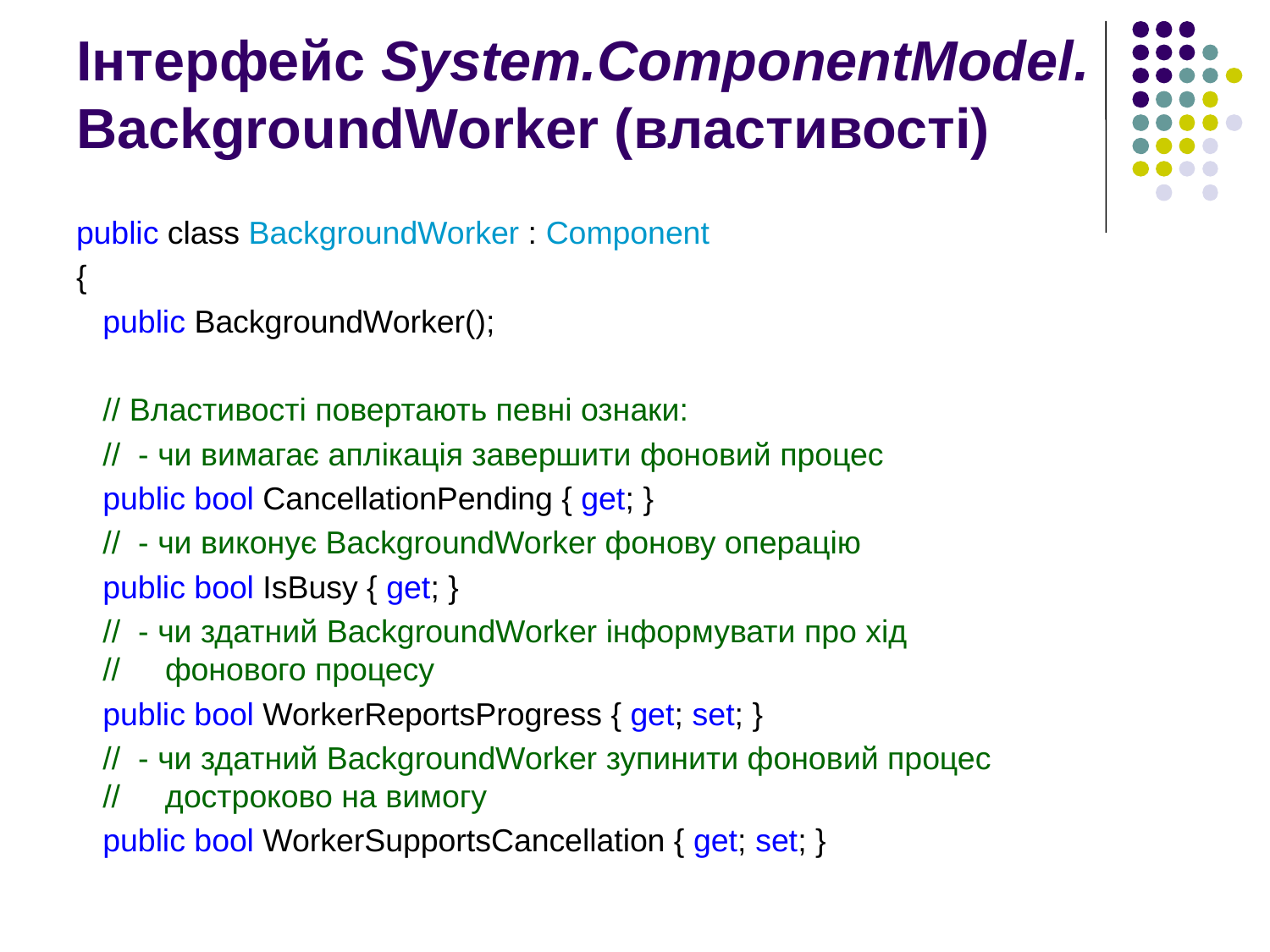

# Інтерфейс System.ComponentModel. BackgroundWorker (властивості)
public class BackgroundWorker : Component
{
   public BackgroundWorker();

   // Властивості повертають певні ознаки:
   //  - чи вимагає аплікація завершити фоновий процес
   public bool CancellationPending { get; }
   //  - чи виконує BackgroundWorker фонову операцію
   public bool IsBusy { get; }
   //  - чи здатний BackgroundWorker інформувати про хід
   //     фонового процесу
   public bool WorkerReportsProgress { get; set; }
   //  - чи здатний BackgroundWorker зупинити фоновий процес
   //     достроково на вимогу
   public bool WorkerSupportsCancellation { get; set; }